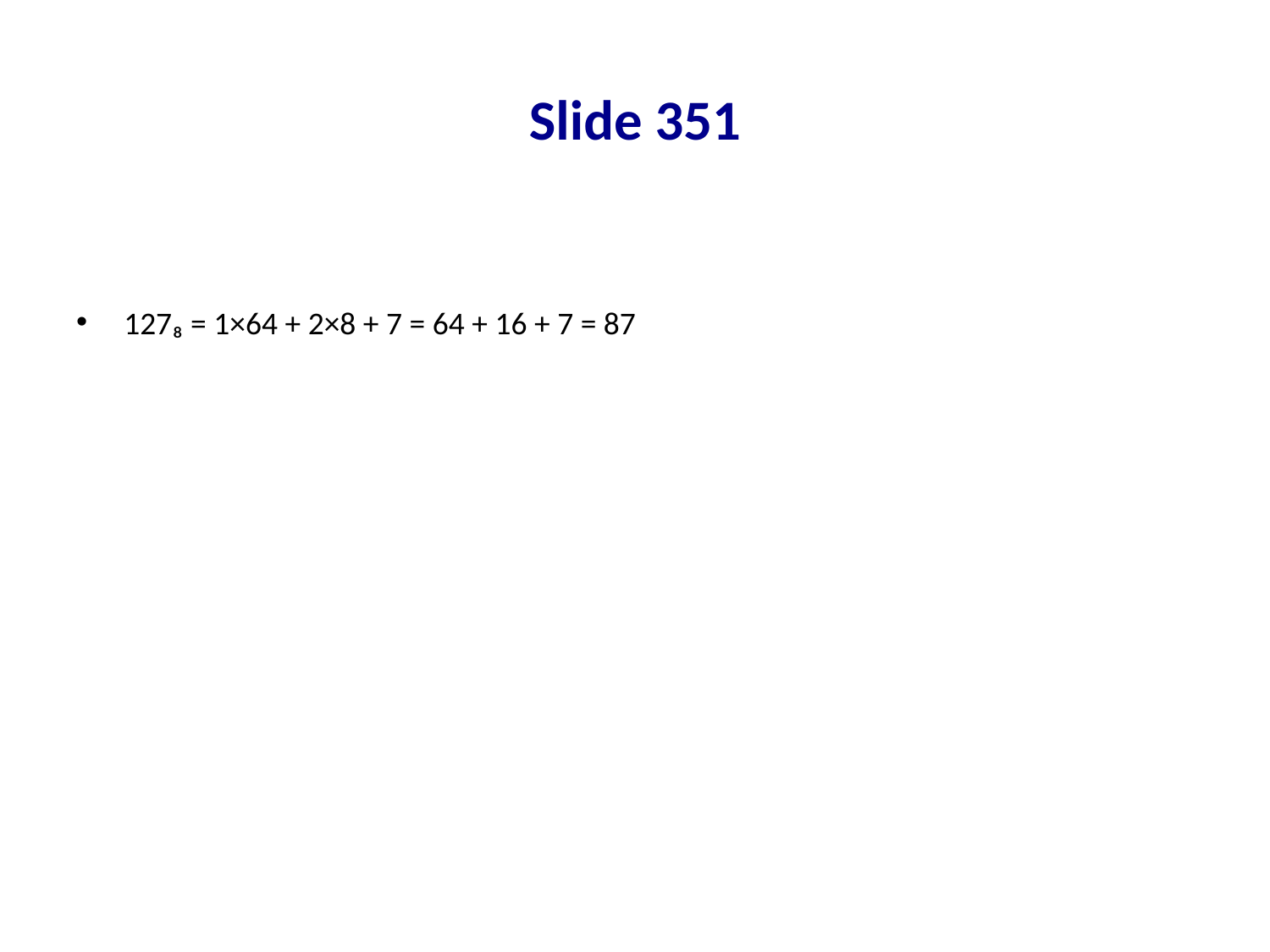

# Slide 351

127₈ = 1×64 + 2×8 + 7 = 64 + 16 + 7 = 87